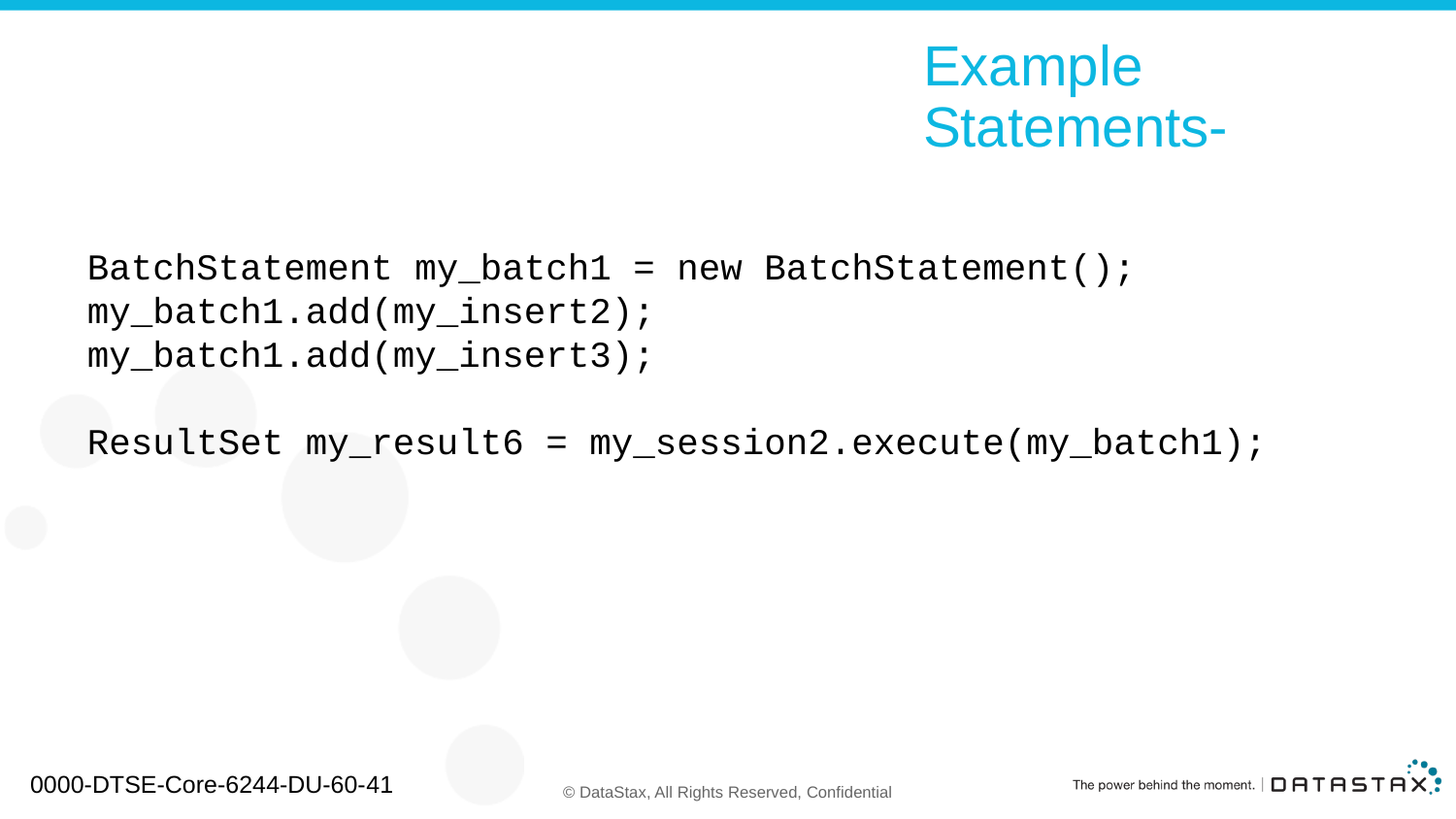

# Example Statements-
BatchStatement my_batch1 = new BatchStatement();
my_batch1.add(my_insert2);
my_batch1.add(my_insert3);

ResultSet my_result6 = my_session2.execute(my_batch1);

0000-DTSE-Core-6244-DU-60-41